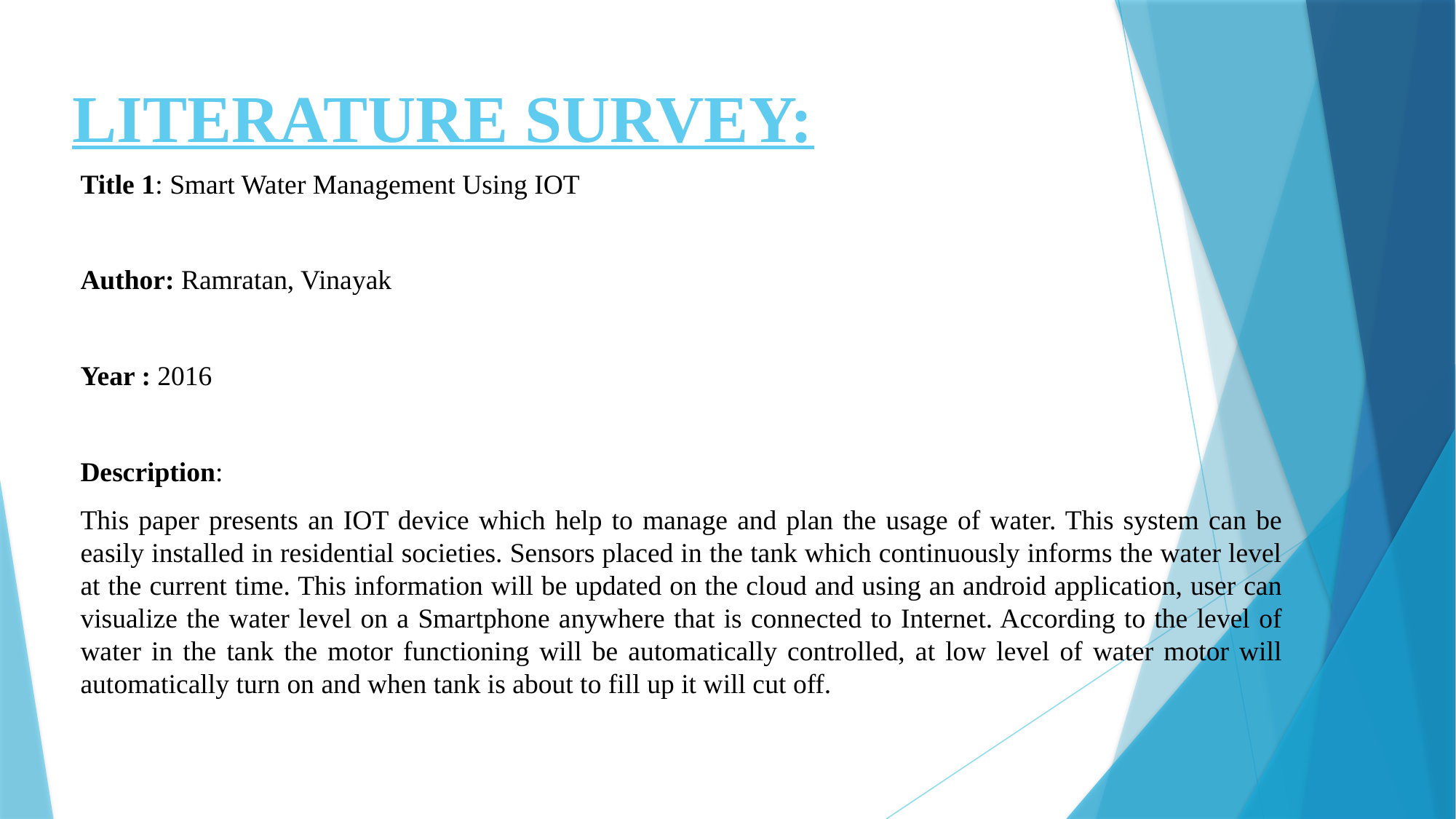

# LITERATURE SURVEY:
Title 1: Smart Water Management Using IOT

Author: Ramratan, Vinayak

Year : 2016

Description:
This paper presents an IOT device which help to manage and plan the usage of water. This system can be easily installed in residential societies. Sensors placed in the tank which continuously informs the water level at the current time. This information will be updated on the cloud and using an android application, user can visualize the water level on a Smartphone anywhere that is connected to Internet. According to the level of water in the tank the motor functioning will be automatically controlled, at low level of water motor will automatically turn on and when tank is about to fill up it will cut off.